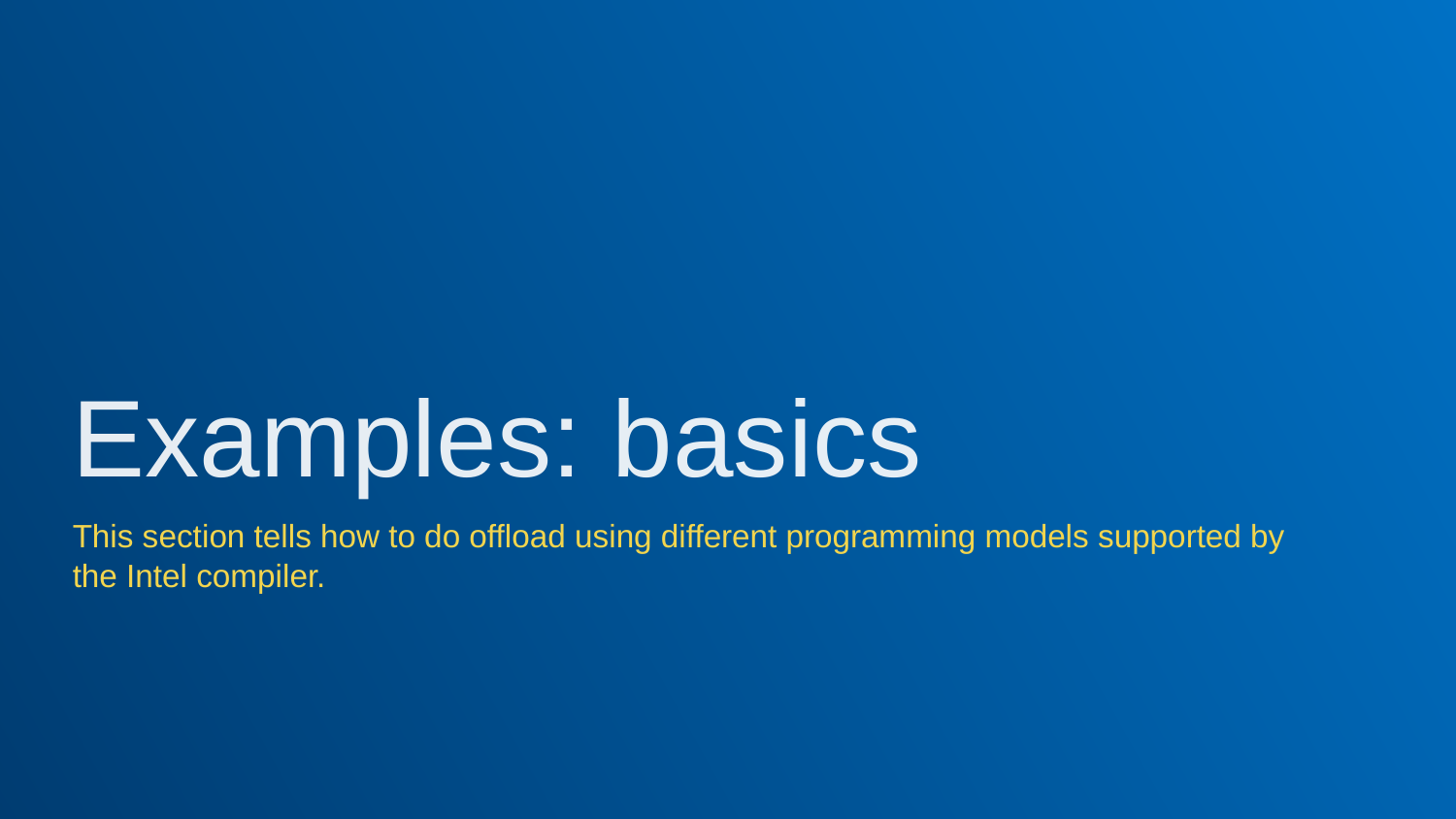

# Examples: basics
This section tells how to do offload using different programming models supported by the Intel compiler.